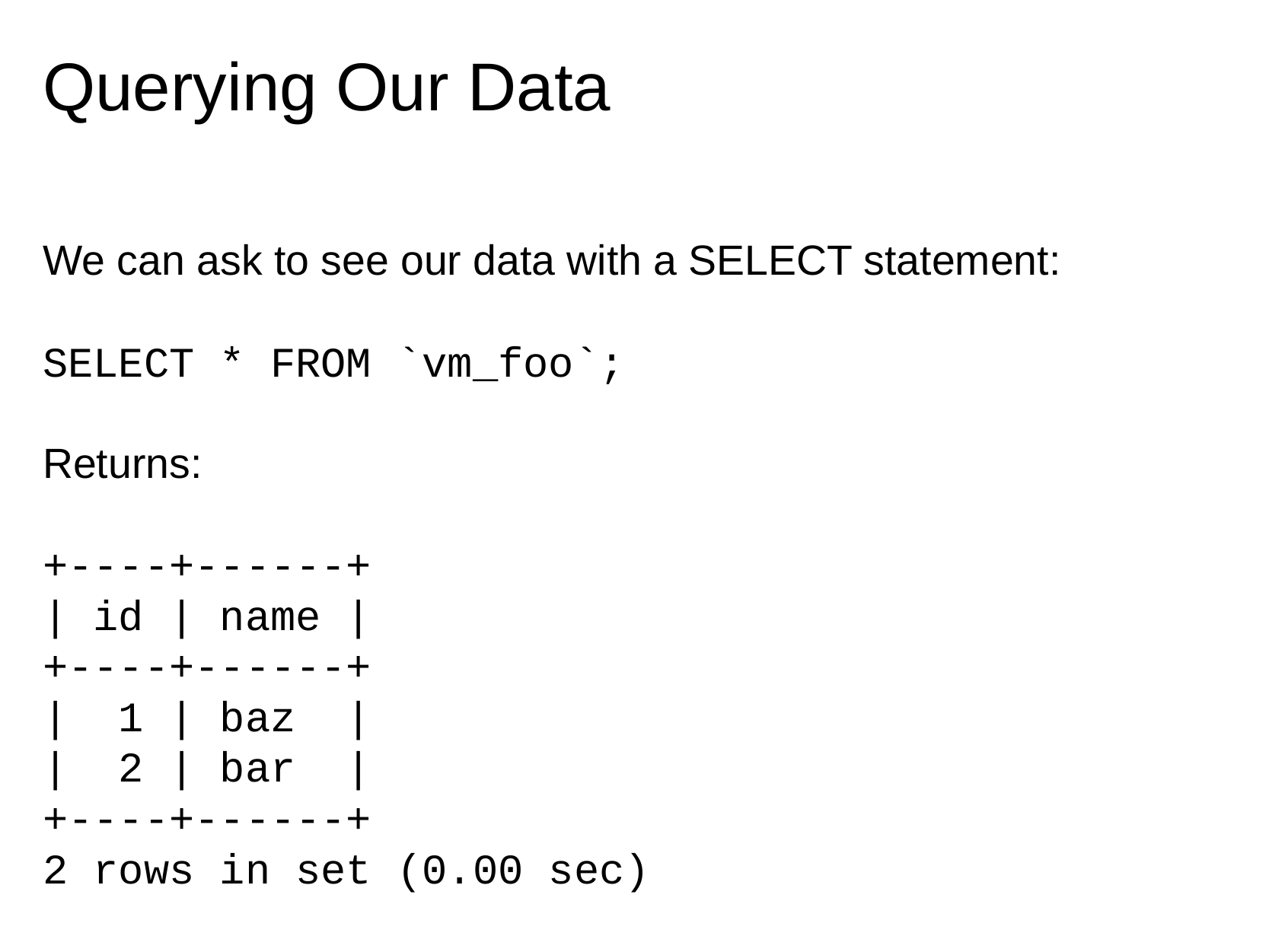

# Querying Our Data
We can ask to see our data with a SELECT statement:

SELECT * FROM `vm_foo`;

Returns:

+----+------+
| id | name |
+----+------+
|  1 | baz  |
|  2 | bar  |
+----+------+
2 rows in set (0.00 sec)